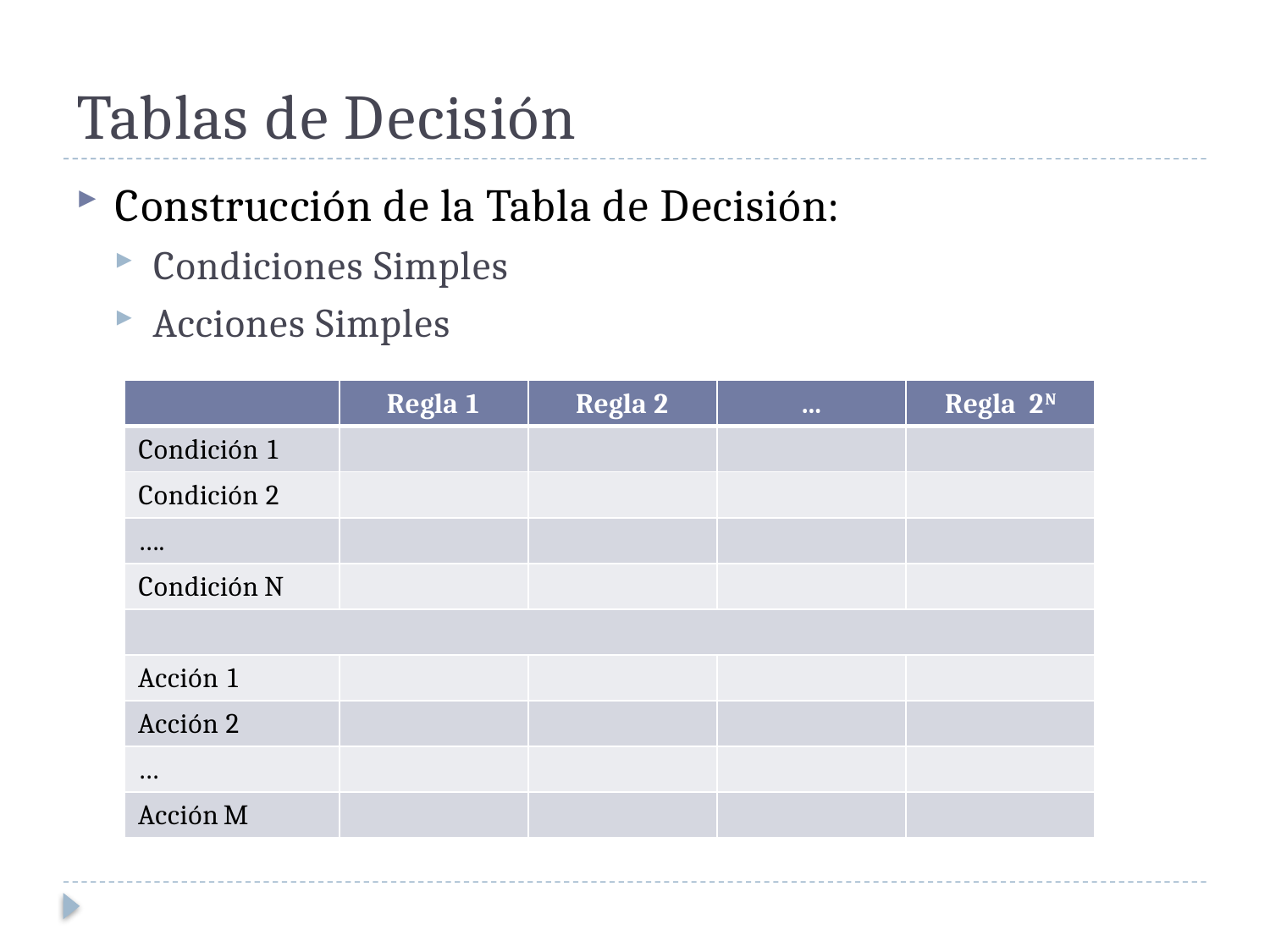

# Tablas de Decisión
Construcción de la Tabla de Decisión:
Condiciones Simples
Acciones Simples

|  | Regla 1 | Regla 2 | … | Regla 2N |
| --- | --- | --- | --- | --- |
| Condición 1 |  |  |  |  |
| Condición 2 |  |  |  |  |
| …. |  |  |  |  |
| Condición N |  |  |  |  |
|  |  |  |  |  |
| Acción 1 |  |  |  |  |
| Acción 2 |  |  |  |  |
| … |  |  |  |  |
| Acción M |  |  |  |  |